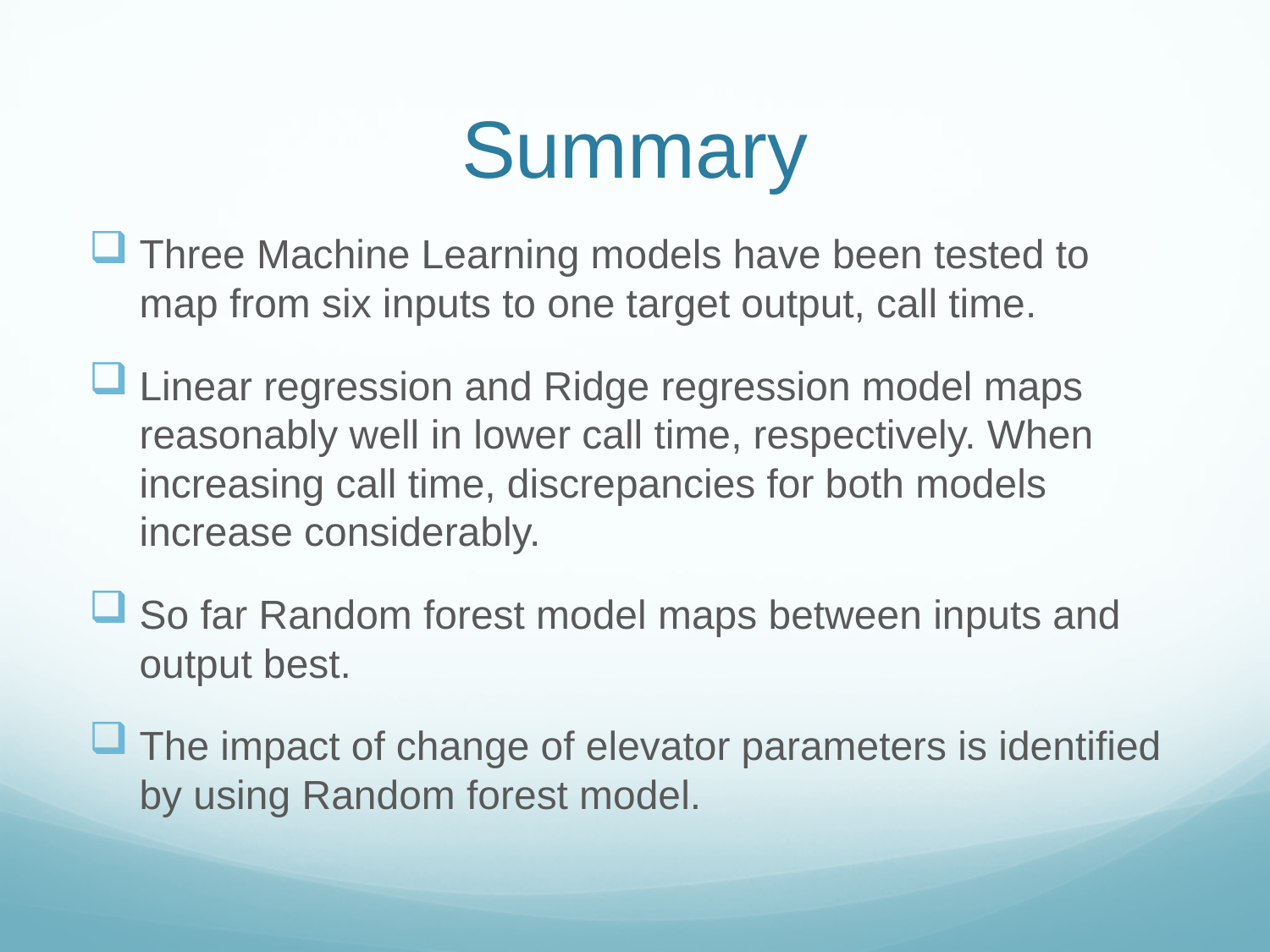

# Summary
Three Machine Learning models have been tested to map from six inputs to one target output, call time.
Linear regression and Ridge regression model maps reasonably well in lower call time, respectively. When increasing call time, discrepancies for both models increase considerably.
So far Random forest model maps between inputs and output best.
The impact of change of elevator parameters is identified by using Random forest model.